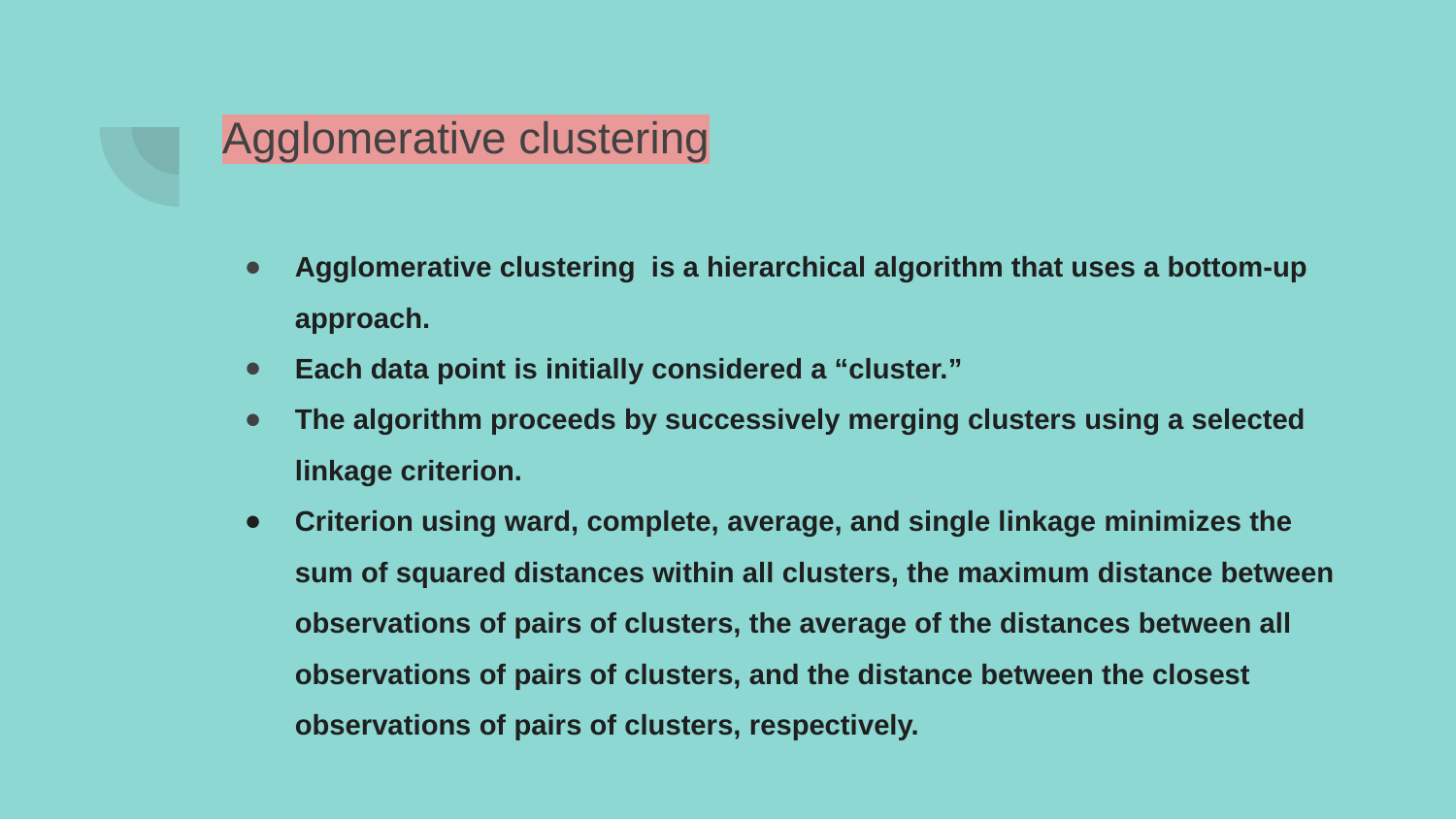

# Agglomerative clustering
Agglomerative clustering  is a hierarchical algorithm that uses a bottom-up approach.
Each data point is initially considered a “cluster.”
The algorithm proceeds by successively merging clusters using a selected linkage criterion.
Criterion using ward, complete, average, and single linkage minimizes the sum of squared distances within all clusters, the maximum distance between observations of pairs of clusters, the average of the distances between all observations of pairs of clusters, and the distance between the closest observations of pairs of clusters, respectively.